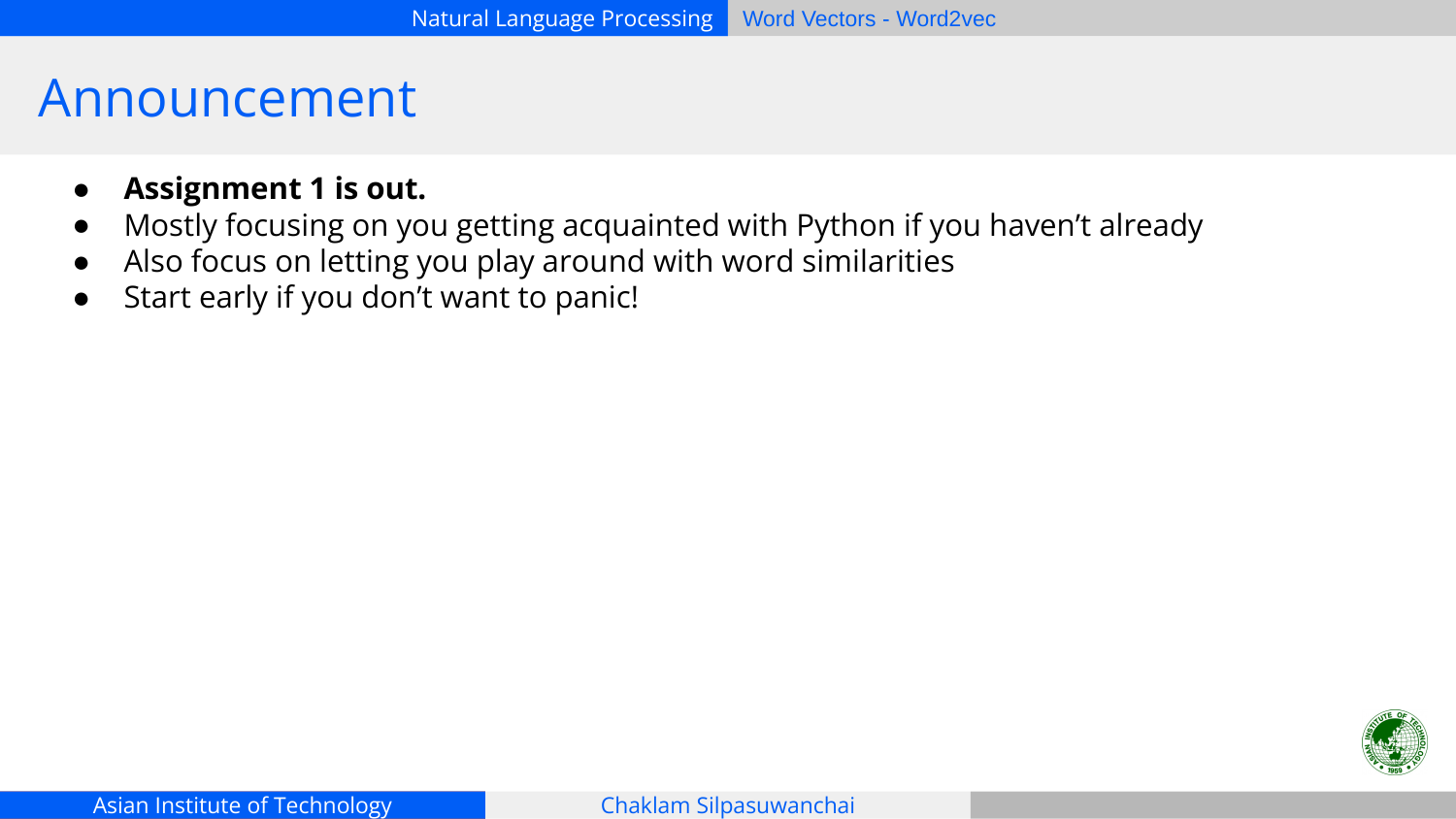

# Announcement
Assignment 1 is out.
Mostly focusing on you getting acquainted with Python if you haven’t already
Also focus on letting you play around with word similarities
Start early if you don’t want to panic!